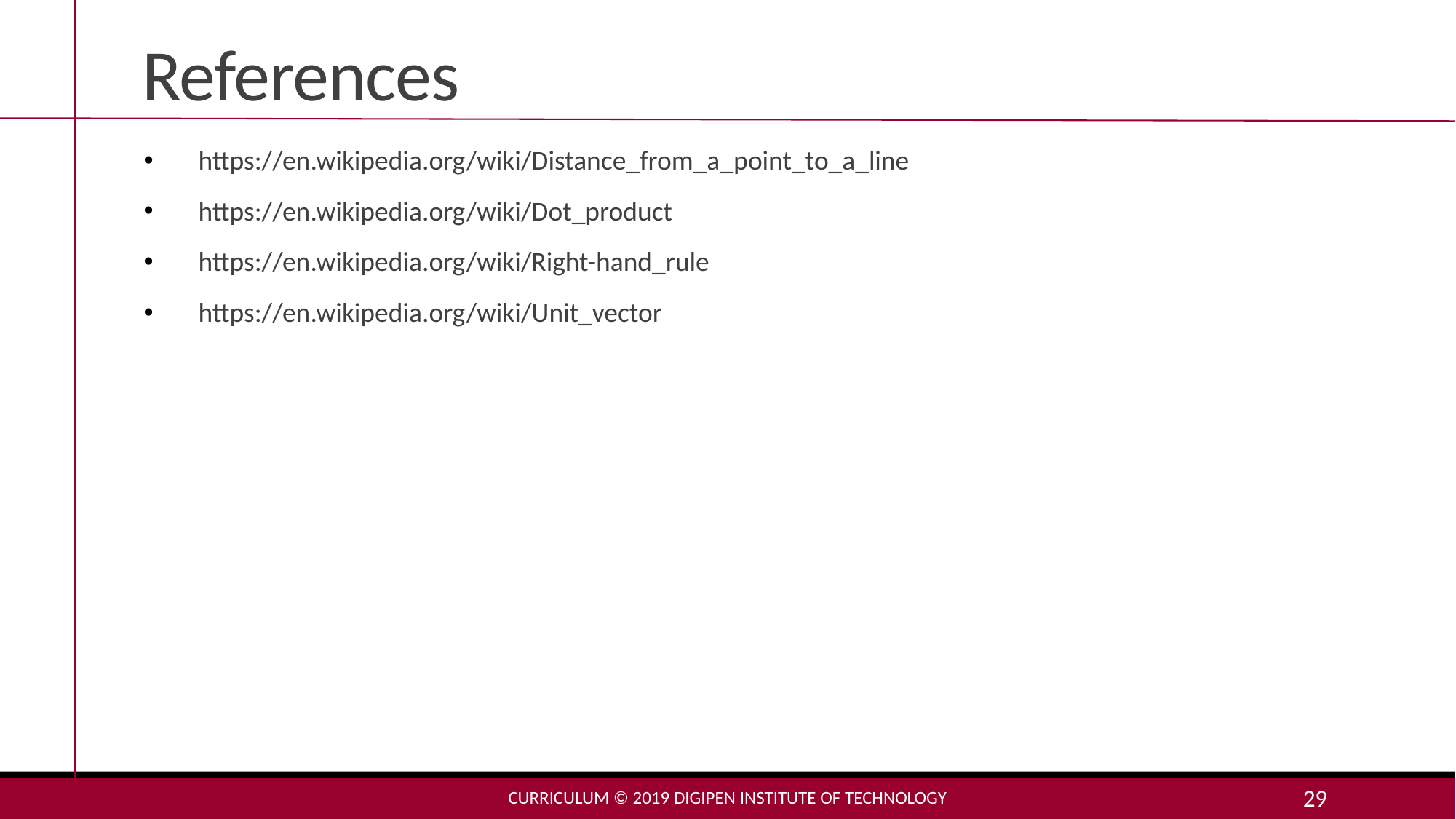

# References
https://en.wikipedia.org/wiki/Distance_from_a_point_to_a_line
https://en.wikipedia.org/wiki/Dot_product
https://en.wikipedia.org/wiki/Right-hand_rule
https://en.wikipedia.org/wiki/Unit_vector
Curriculum © 2019 DigiPen Institute of Technology
29